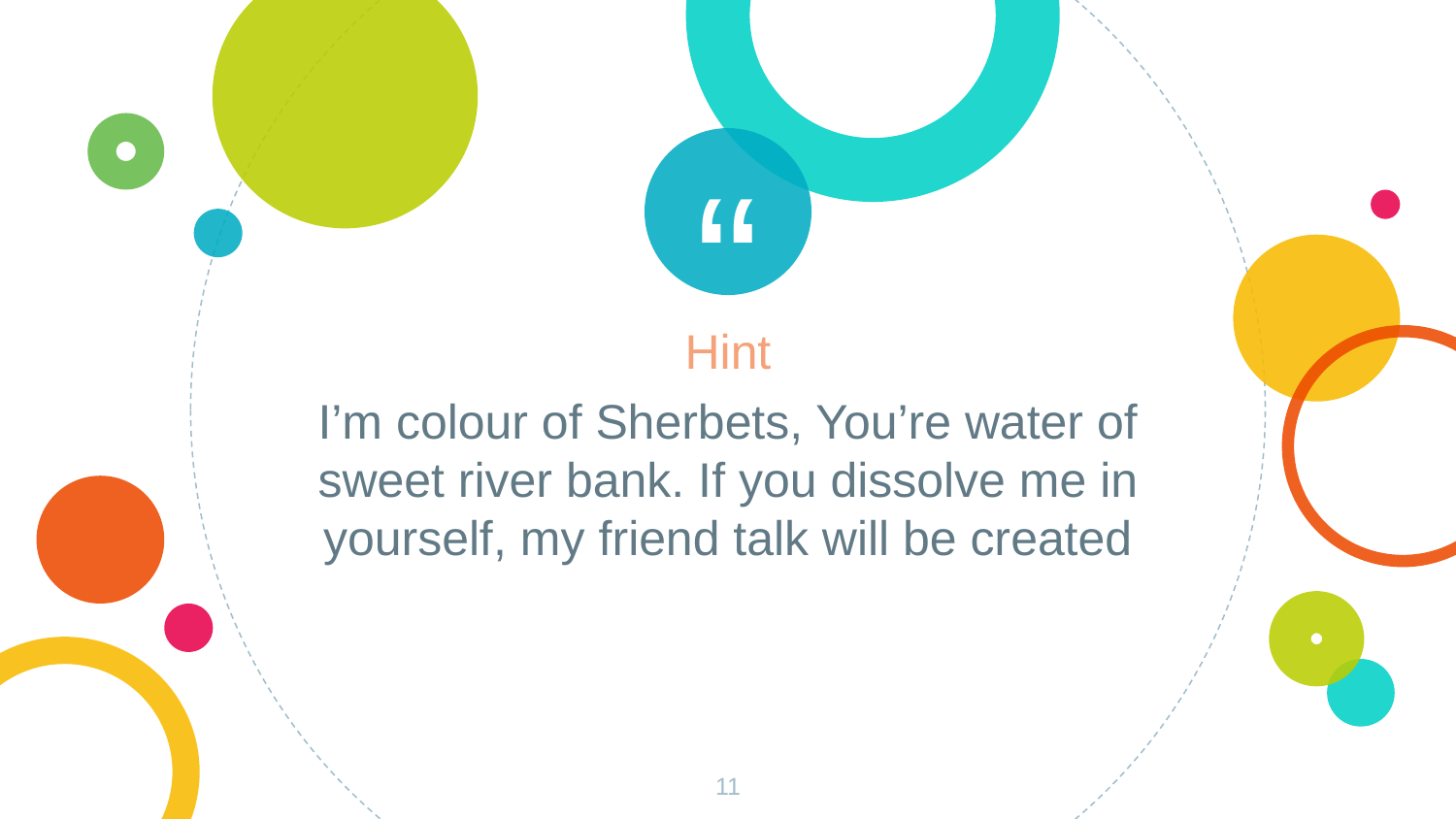

Hint
I’m colour of Sherbets, You’re water of sweet river bank. If you dissolve me in yourself, my friend talk will be created
11